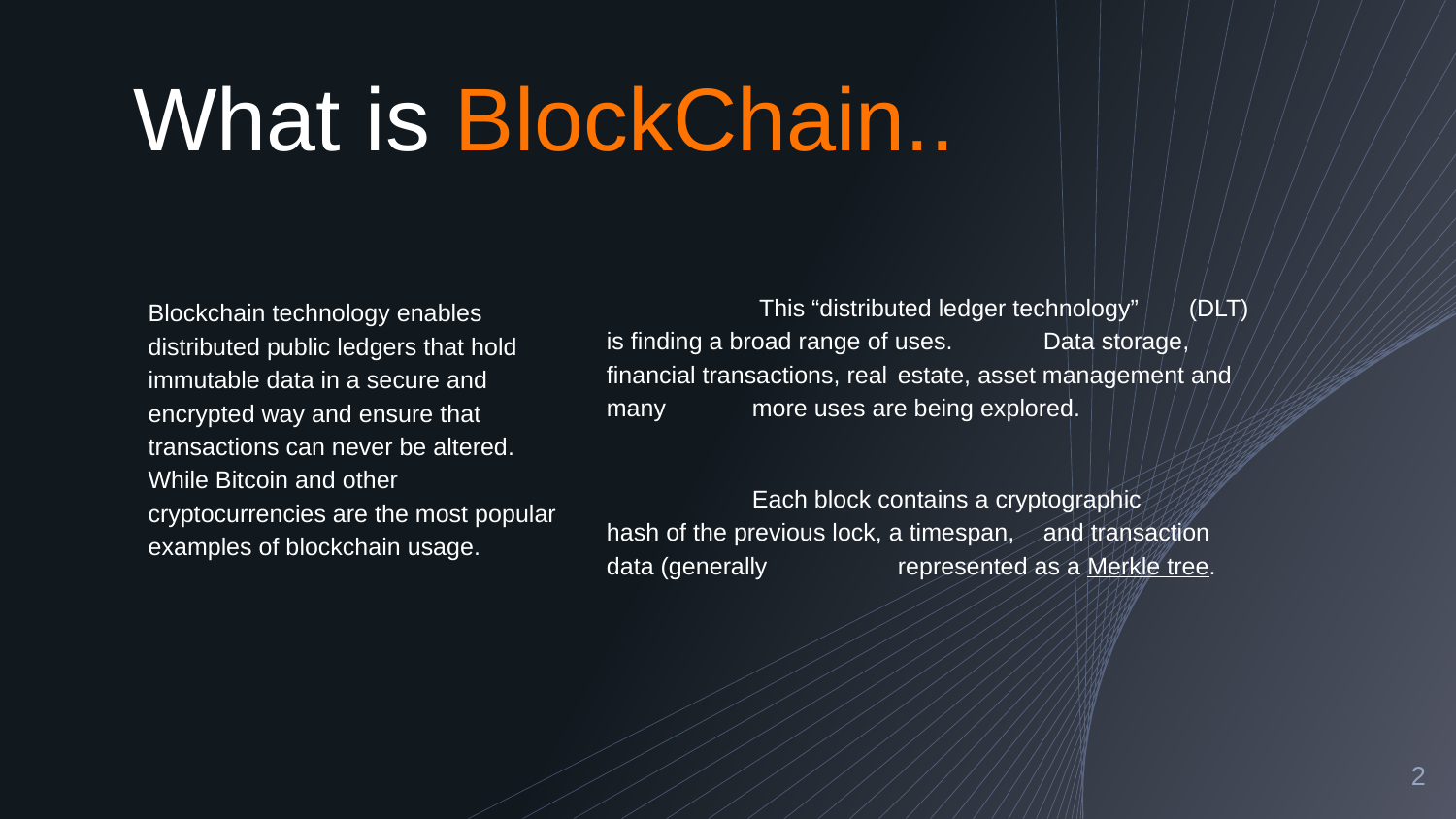

# What is BlockChain..
	 This “distributed ledger technology” 	(DLT) is finding a broad range of uses. 	Data storage, financial transactions, real 	estate, asset management and many 	more uses are being explored.

	Each block contains a cryptographic 	hash of the previous lock, a timespan, 	and transaction data (generally 	represented as a Merkle tree.

	Blockchain technology enables distributed public ledgers that hold immutable data in a secure and encrypted way and ensure that transactions can never be altered. While Bitcoin and other cryptocurrencies are the most popular examples of blockchain usage.
2